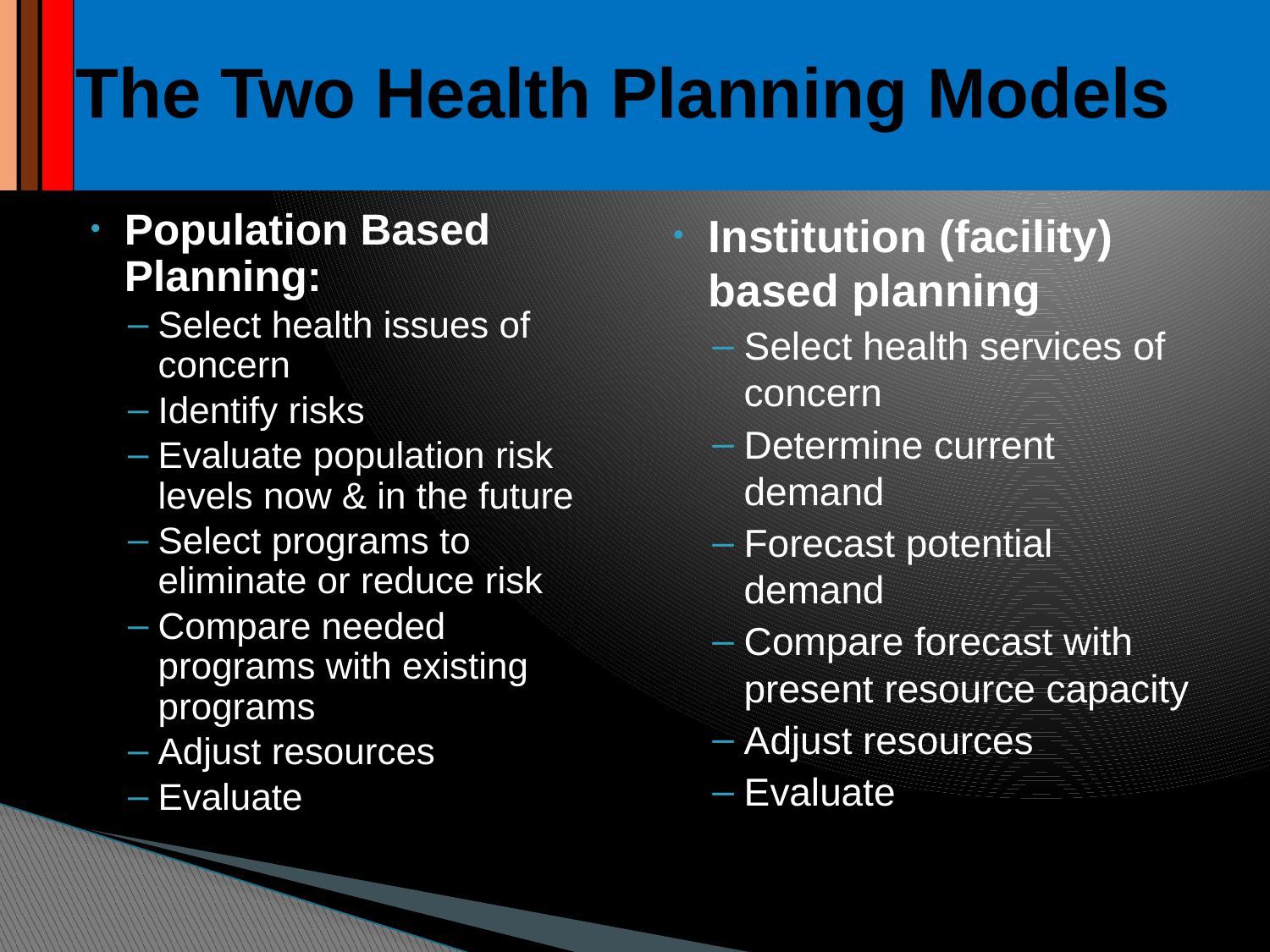

# The Two Health Planning Models
Population Based Planning:
Select health issues of concern
Identify risks
Evaluate population risk levels now & in the future
Select programs to eliminate or reduce risk
Compare needed programs with existing programs
Adjust resources
Evaluate

Institution (facility) based planning
Select health services of concern
Determine current demand
Forecast potential demand
Compare forecast with present resource capacity
Adjust resources
Evaluate